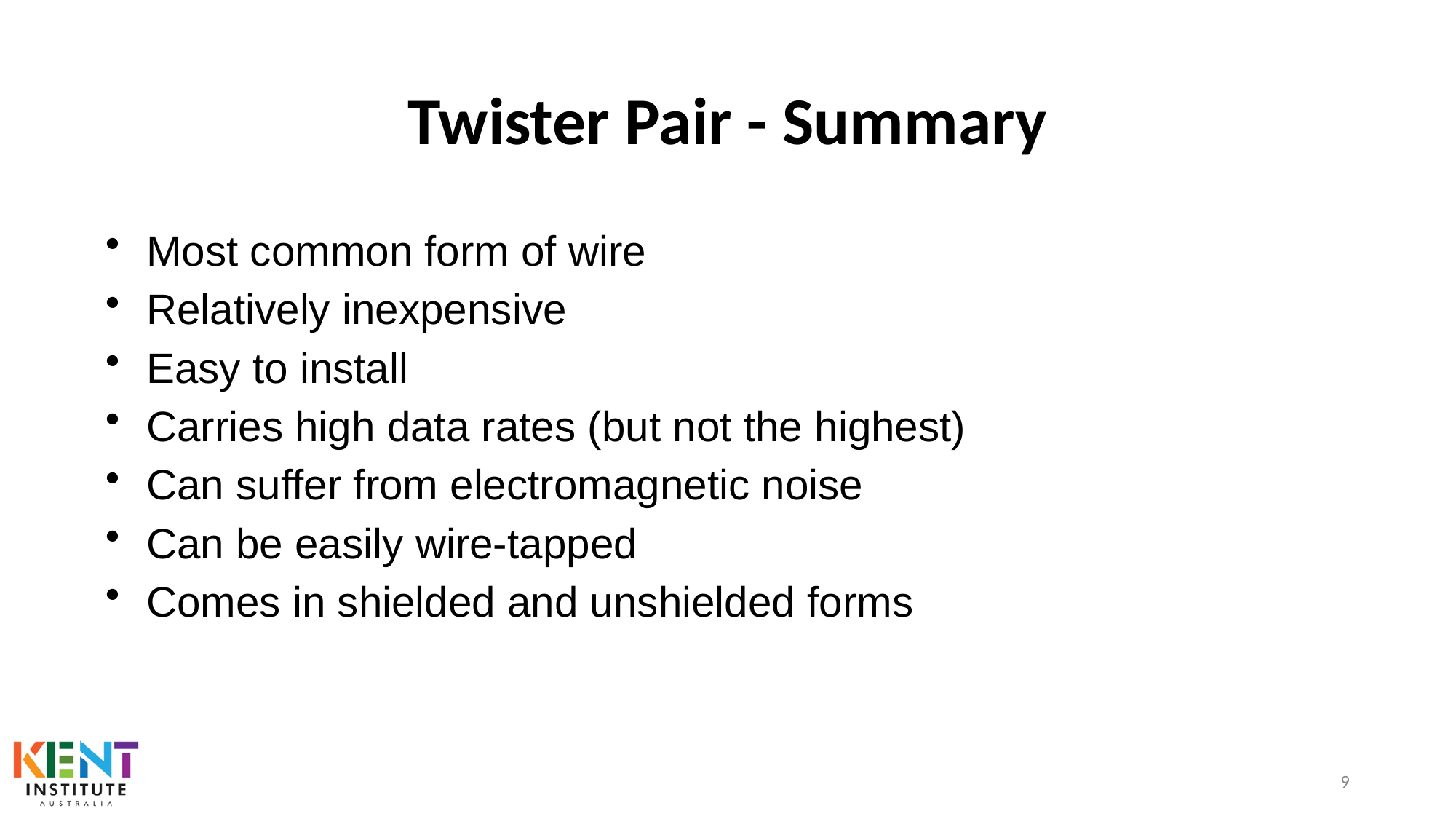

# Twister Pair - Summary
Most common form of wire
Relatively inexpensive
Easy to install
Carries high data rates (but not the highest)
Can suffer from electromagnetic noise
Can be easily wire-tapped
Comes in shielded and unshielded forms
9